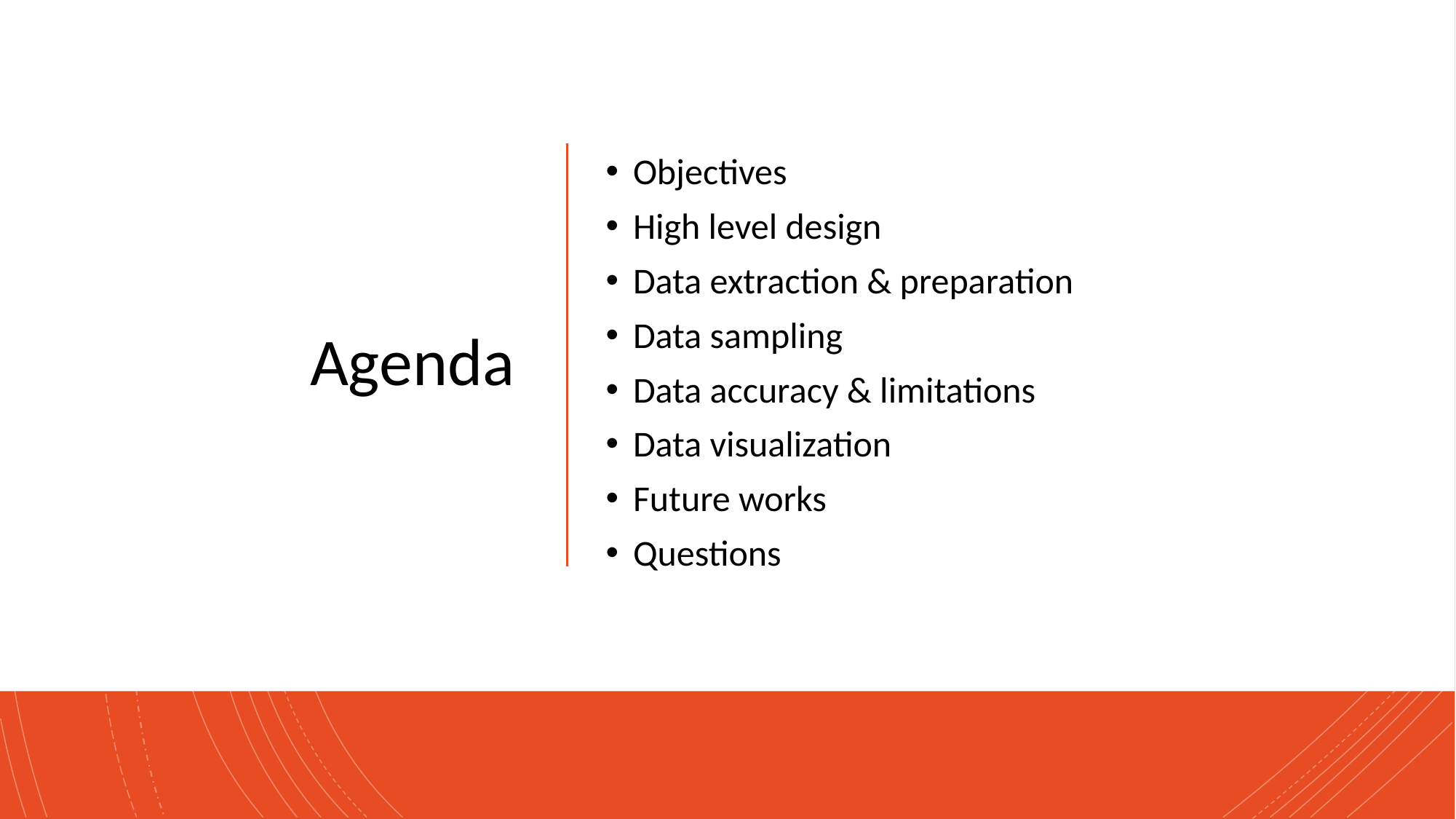

# Agenda
Objectives
High level design
Data extraction & preparation
Data sampling
Data accuracy & limitations
Data visualization
Future works
Questions